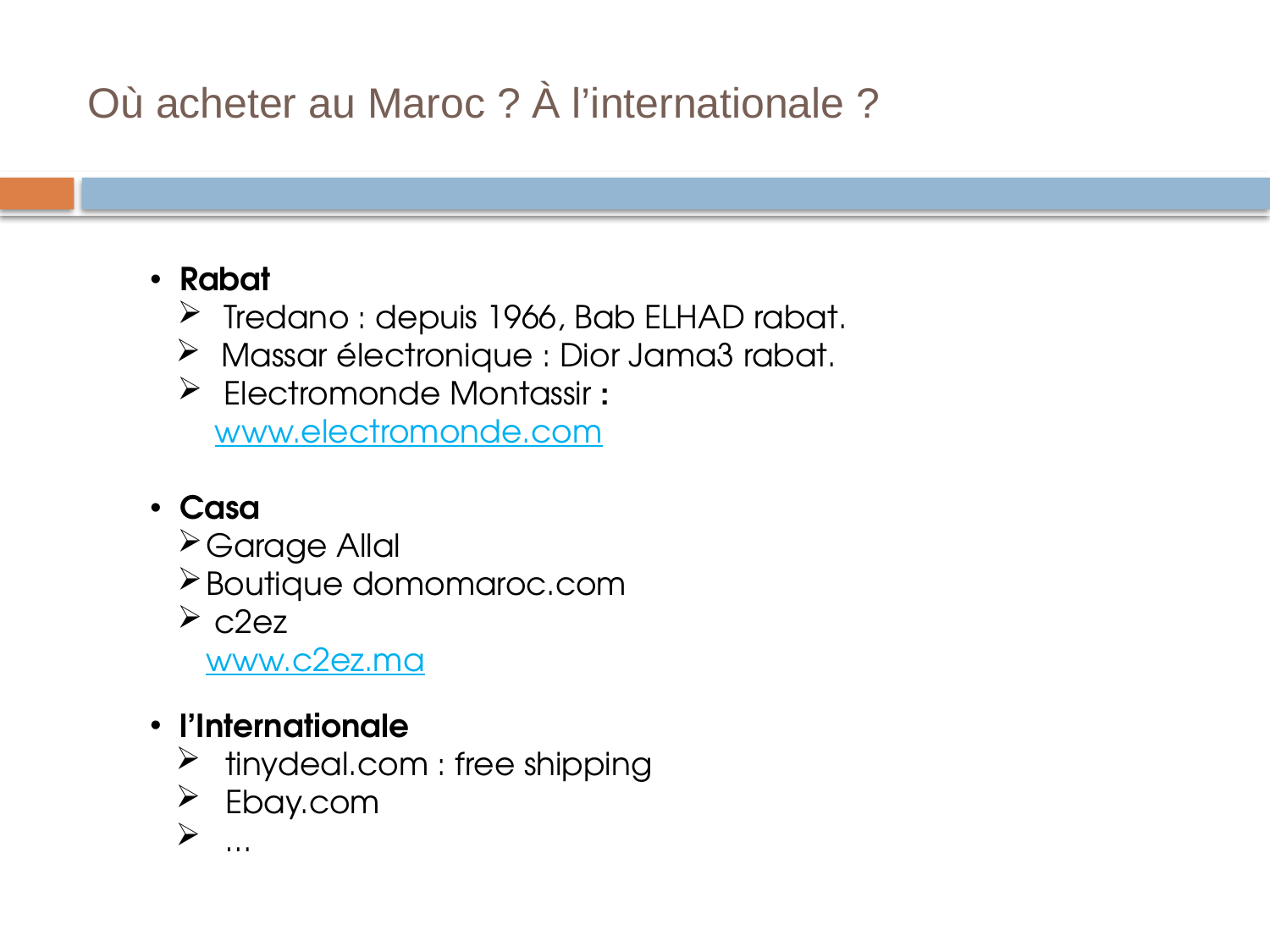

# Où acheter au Maroc ? À l’internationale ?
Rabat
  Tredano : depuis 1966, Bab ELHAD rabat.
 Massar électronique : Dior Jama3 rabat.
 Electromonde Montassir : www.electromonde.com
Casa
Garage Allal
Boutique domomaroc.com
 c2ez
www.c2ez.ma

l’Internationale
tinydeal.com : free shipping
Ebay.com
…